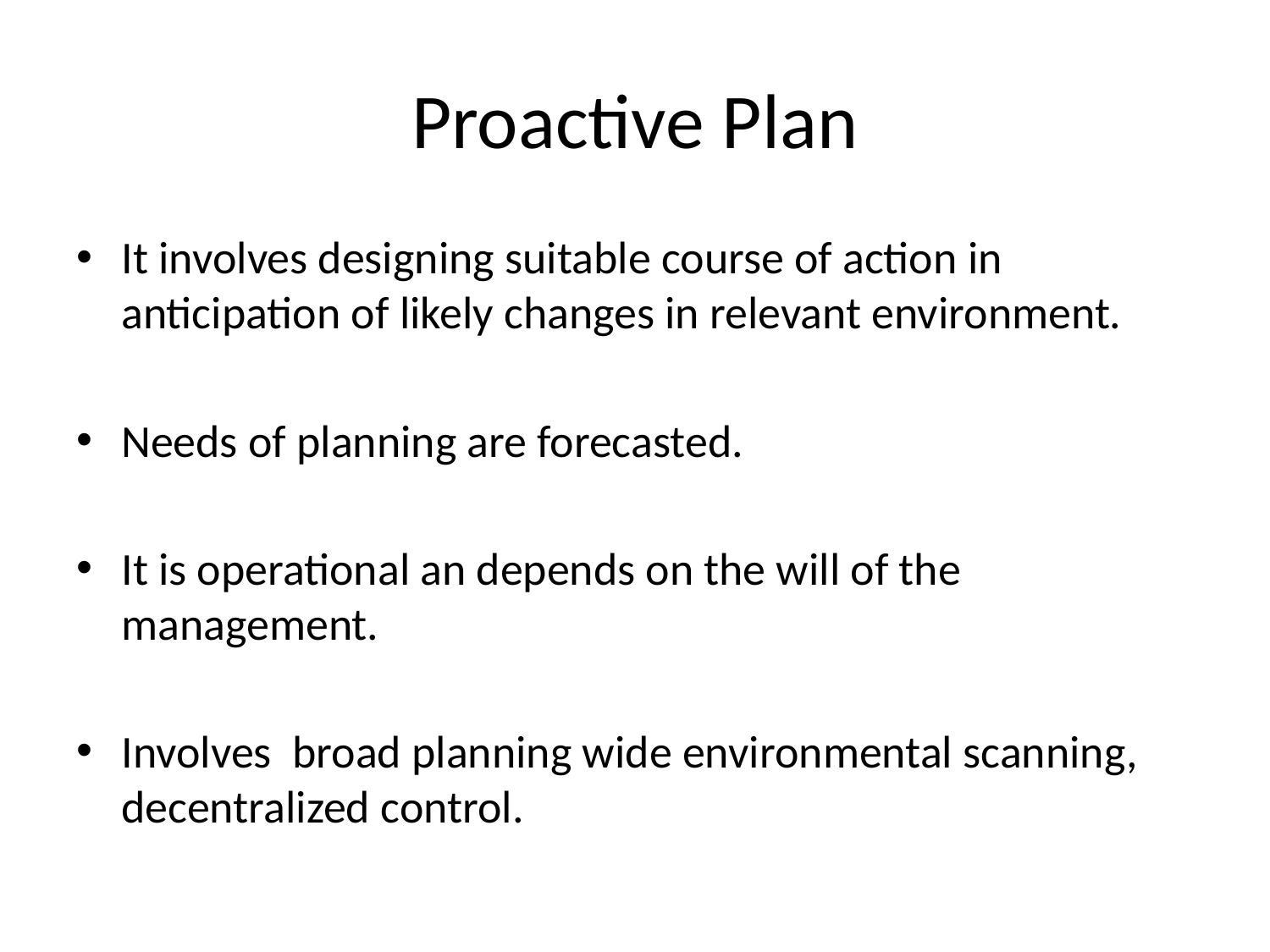

# Proactive Plan
It involves designing suitable course of action in anticipation of likely changes in relevant environment.

Needs of planning are forecasted.

It is operational an depends on the will of the management.

Involves  broad planning wide environmental scanning, decentralized control.